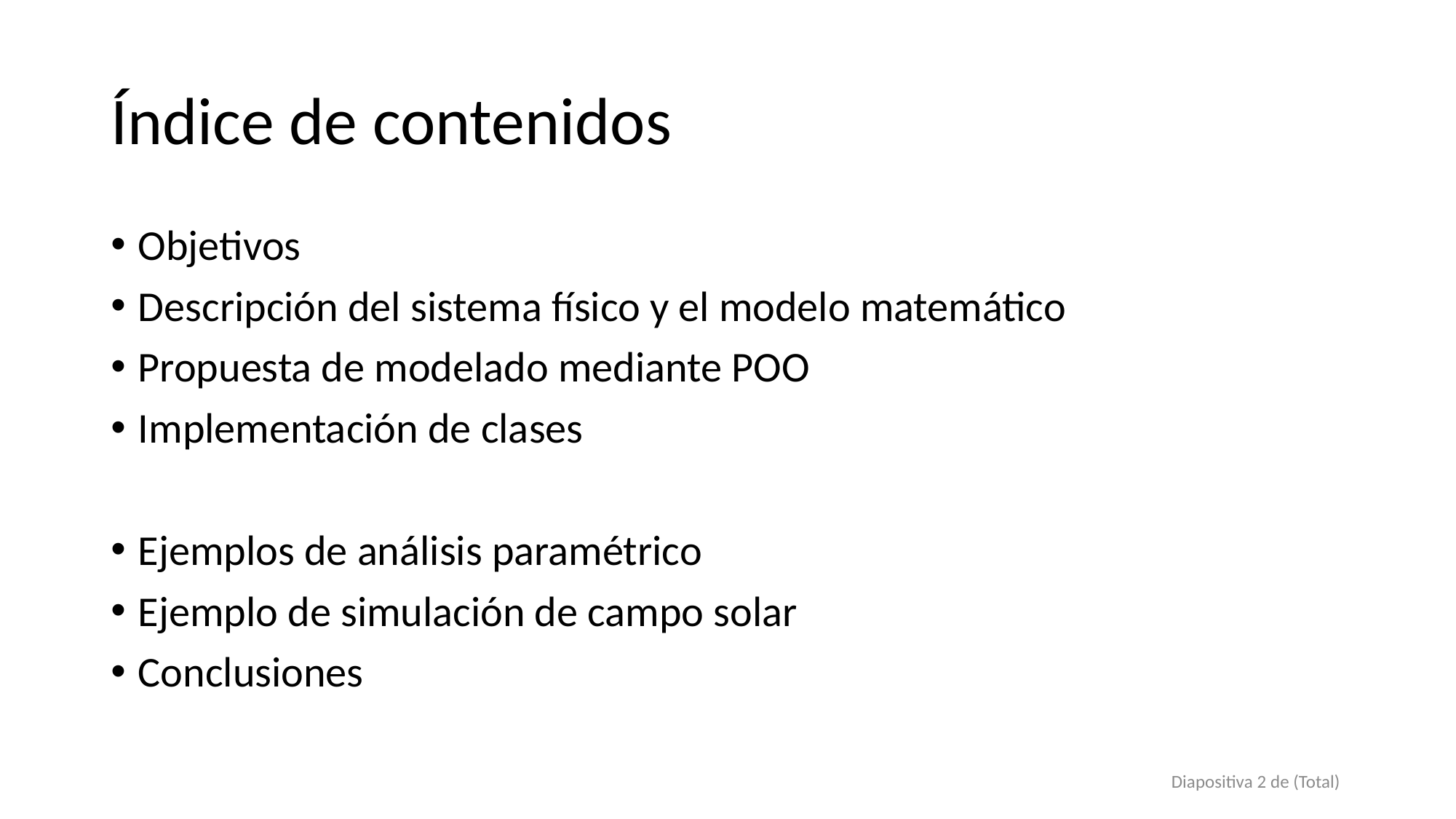

# Índice de contenidos
Objetivos
Descripción del sistema físico y el modelo matemático
Propuesta de modelado mediante POO
Implementación de clases

Ejemplos de análisis paramétrico
Ejemplo de simulación de campo solar
Conclusiones
2